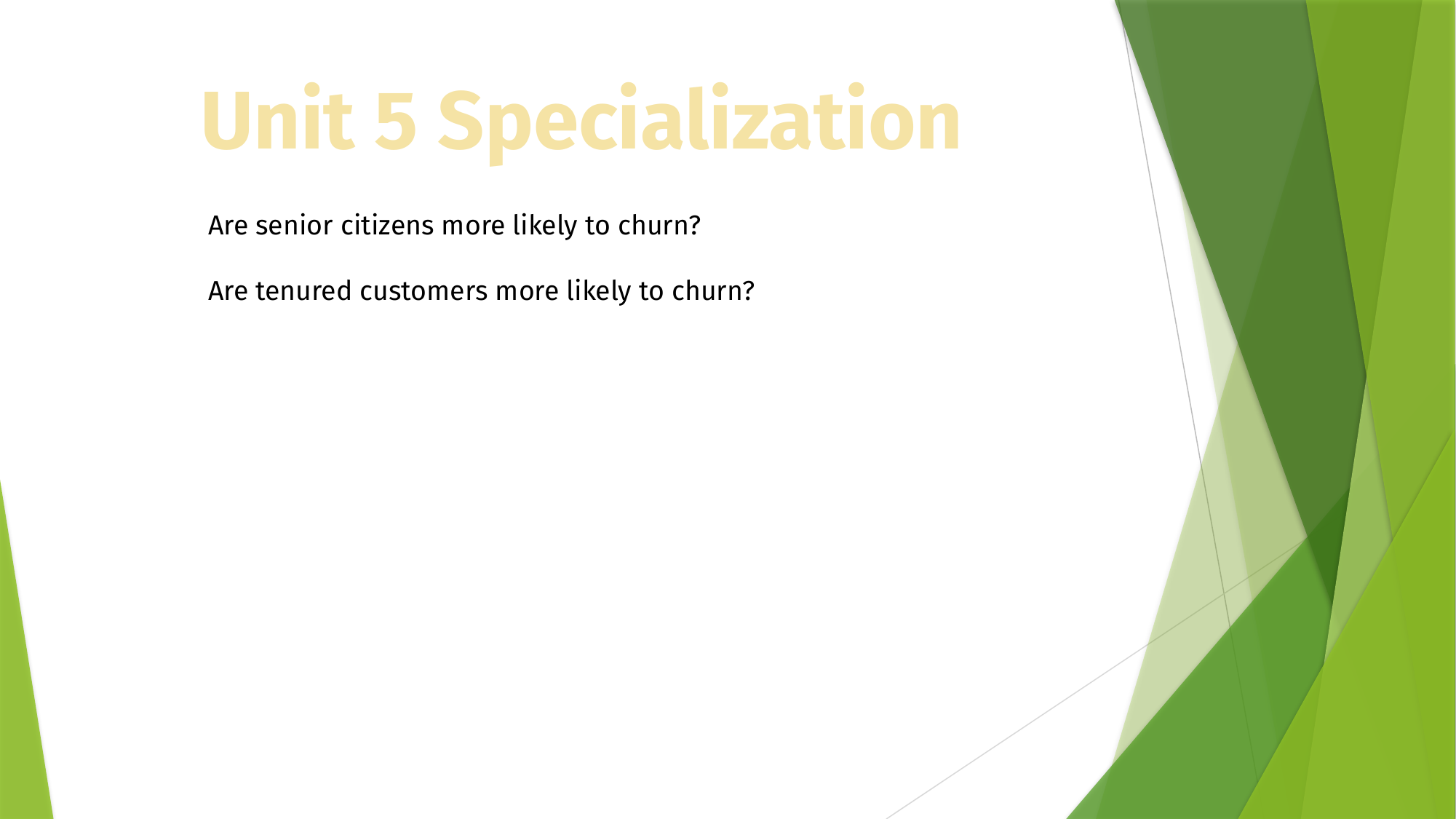

Unit 5 Specialization
Are senior citizens more likely to churn?

Are tenured customers more likely to churn?